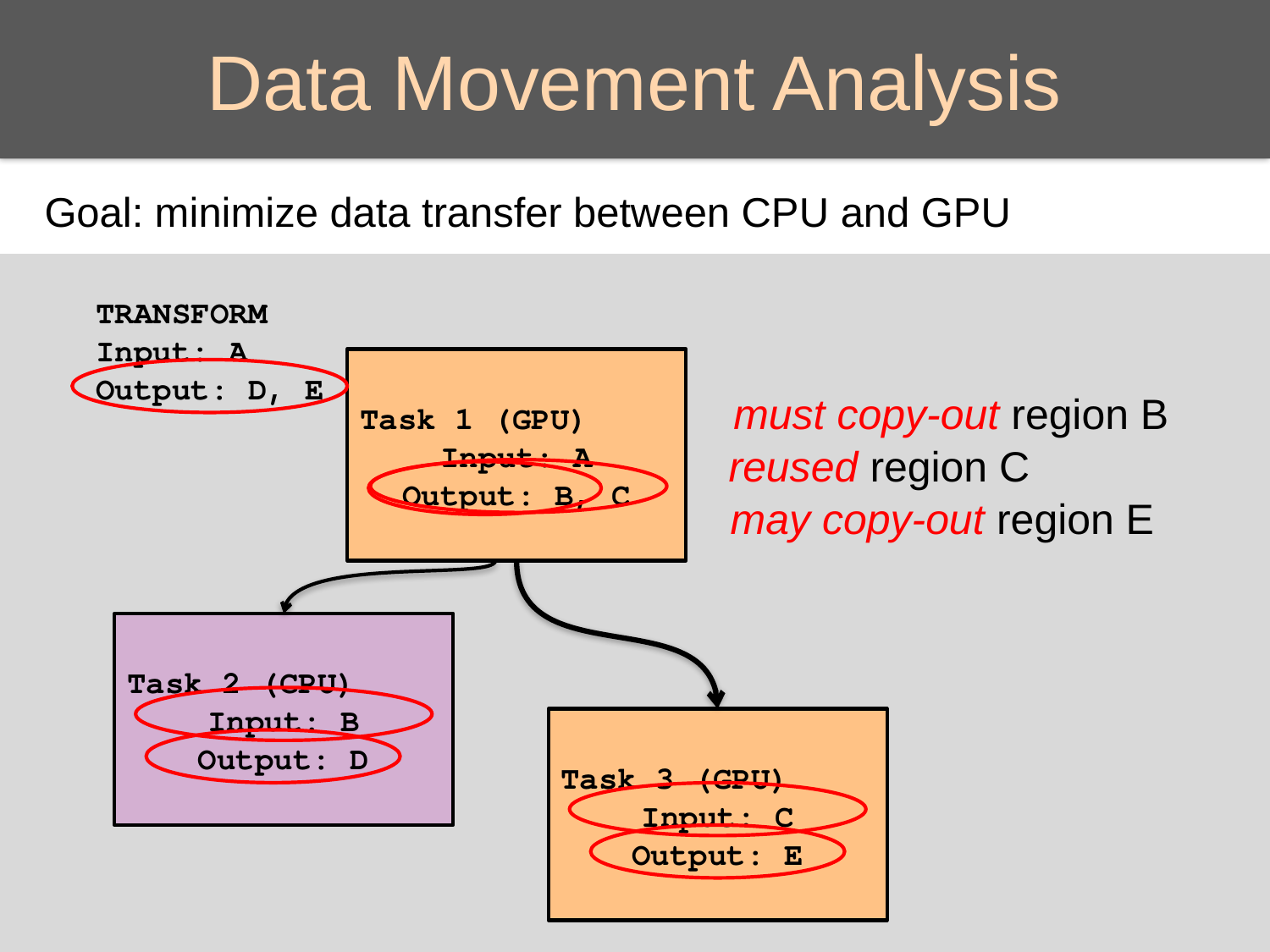

# Data Movement Analysis
Goal: minimize data transfer between CPU and GPU

TRANSFORM
Input: A
Output: D, E
Task 1 (GPU)
Input: A
Output: B, C

must copy-out region B
reused region C

may copy-out region E
Task 2 (CPU)
Input: B
Output: D

Task 3 (GPU)
Input: C
Output: E